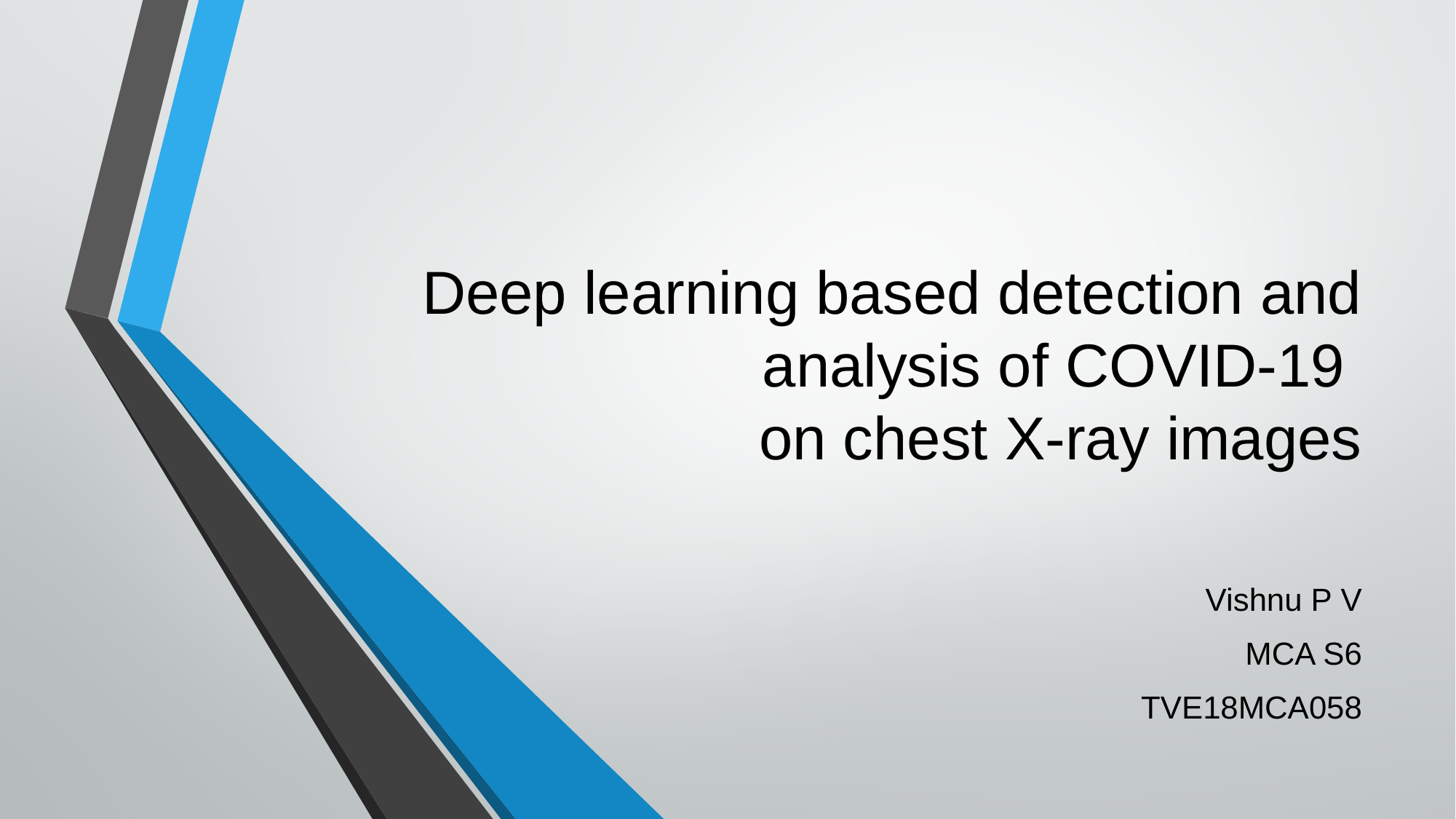

# Deep learning based detection and analysis of COVID-19 on chest X-ray images
Vishnu P V
MCA S6
TVE18MCA058